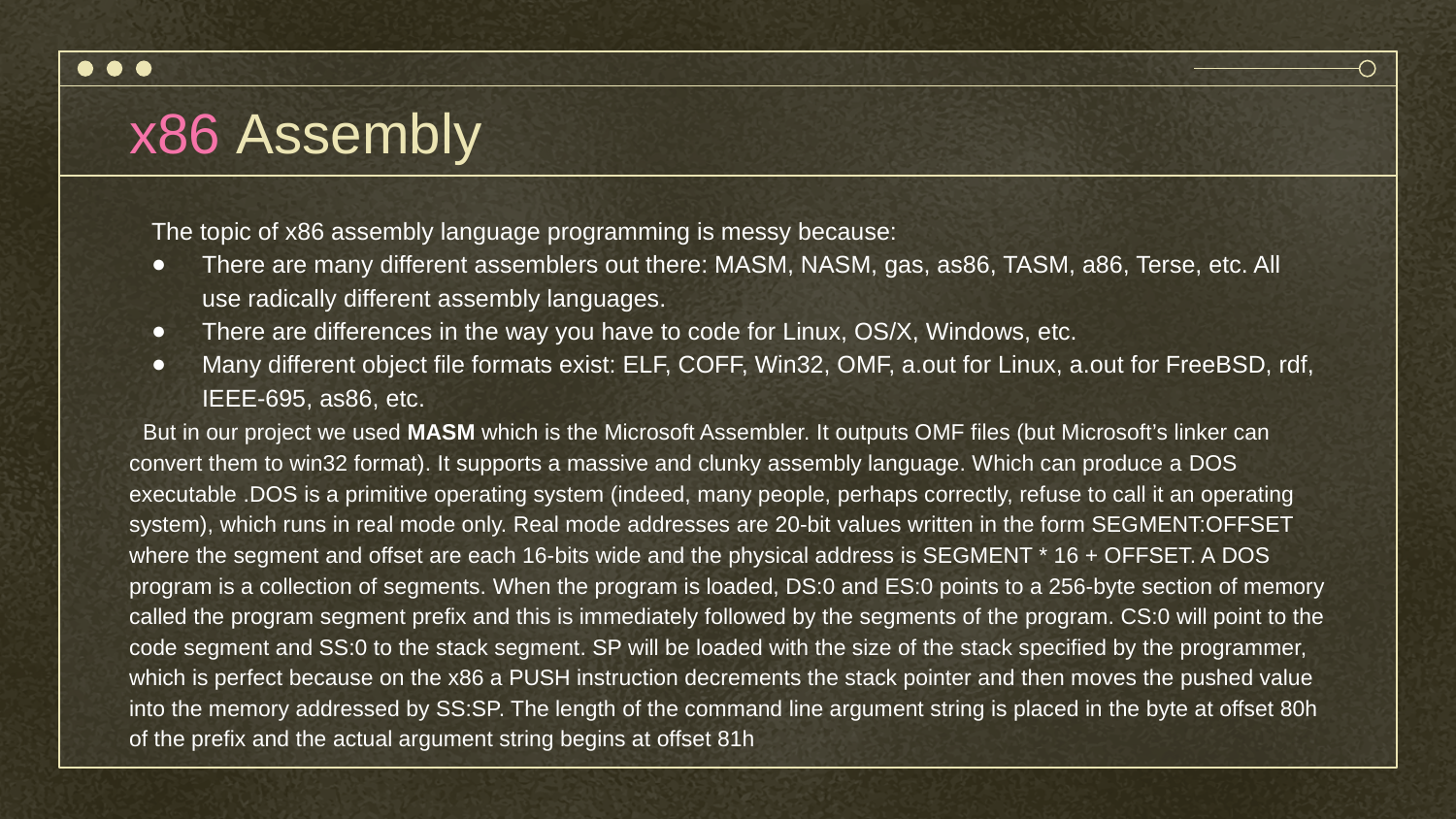

# x86 Assembly
The topic of x86 assembly language programming is messy because:
There are many different assemblers out there: MASM, NASM, gas, as86, TASM, a86, Terse, etc. All use radically different assembly languages.
There are differences in the way you have to code for Linux, OS/X, Windows, etc.
Many different object file formats exist: ELF, COFF, Win32, OMF, a.out for Linux, a.out for FreeBSD, rdf, IEEE-695, as86, etc.
  But in our project we used MASM which is the Microsoft Assembler. It outputs OMF files (but Microsoft’s linker can convert them to win32 format). It supports a massive and clunky assembly language. Which can produce a DOS executable .DOS is a primitive operating system (indeed, many people, perhaps correctly, refuse to call it an operating system), which runs in real mode only. Real mode addresses are 20-bit values written in the form SEGMENT:OFFSET where the segment and offset are each 16-bits wide and the physical address is SEGMENT * 16 + OFFSET. A DOS program is a collection of segments. When the program is loaded, DS:0 and ES:0 points to a 256-byte section of memory called the program segment prefix and this is immediately followed by the segments of the program. CS:0 will point to the code segment and SS:0 to the stack segment. SP will be loaded with the size of the stack specified by the programmer, which is perfect because on the x86 a PUSH instruction decrements the stack pointer and then moves the pushed value into the memory addressed by SS:SP. The length of the command line argument string is placed in the byte at offset 80h of the prefix and the actual argument string begins at offset 81h